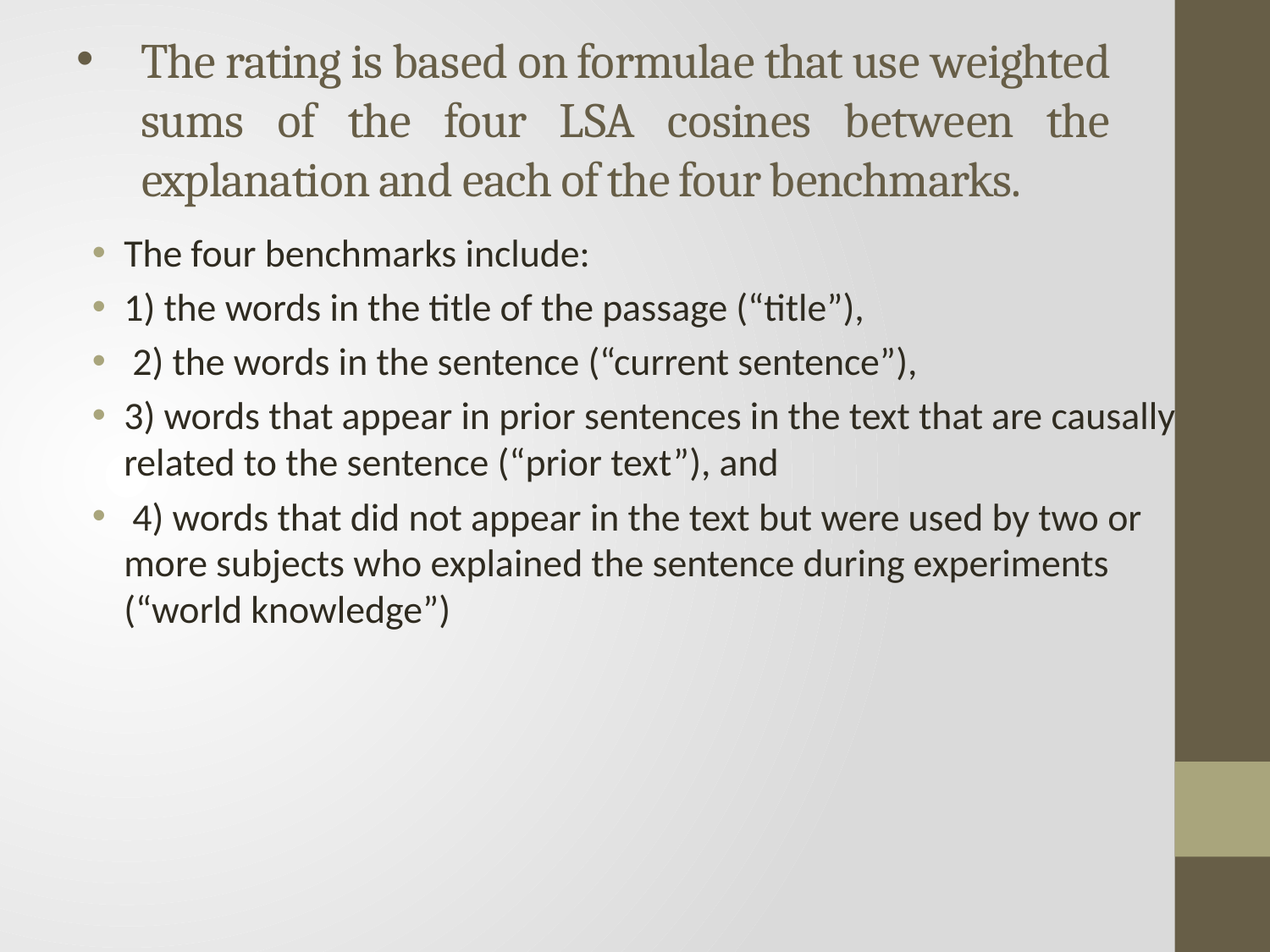

# The rating is based on formulae that use weighted sums of the four LSA cosines between the explanation and each of the four benchmarks.
The four benchmarks include:
1) the words in the title of the passage (“title”),
 2) the words in the sentence (“current sentence”),
3) words that appear in prior sentences in the text that are causally related to the sentence (“prior text”), and
 4) words that did not appear in the text but were used by two or more subjects who explained the sentence during experiments (“world knowledge”)